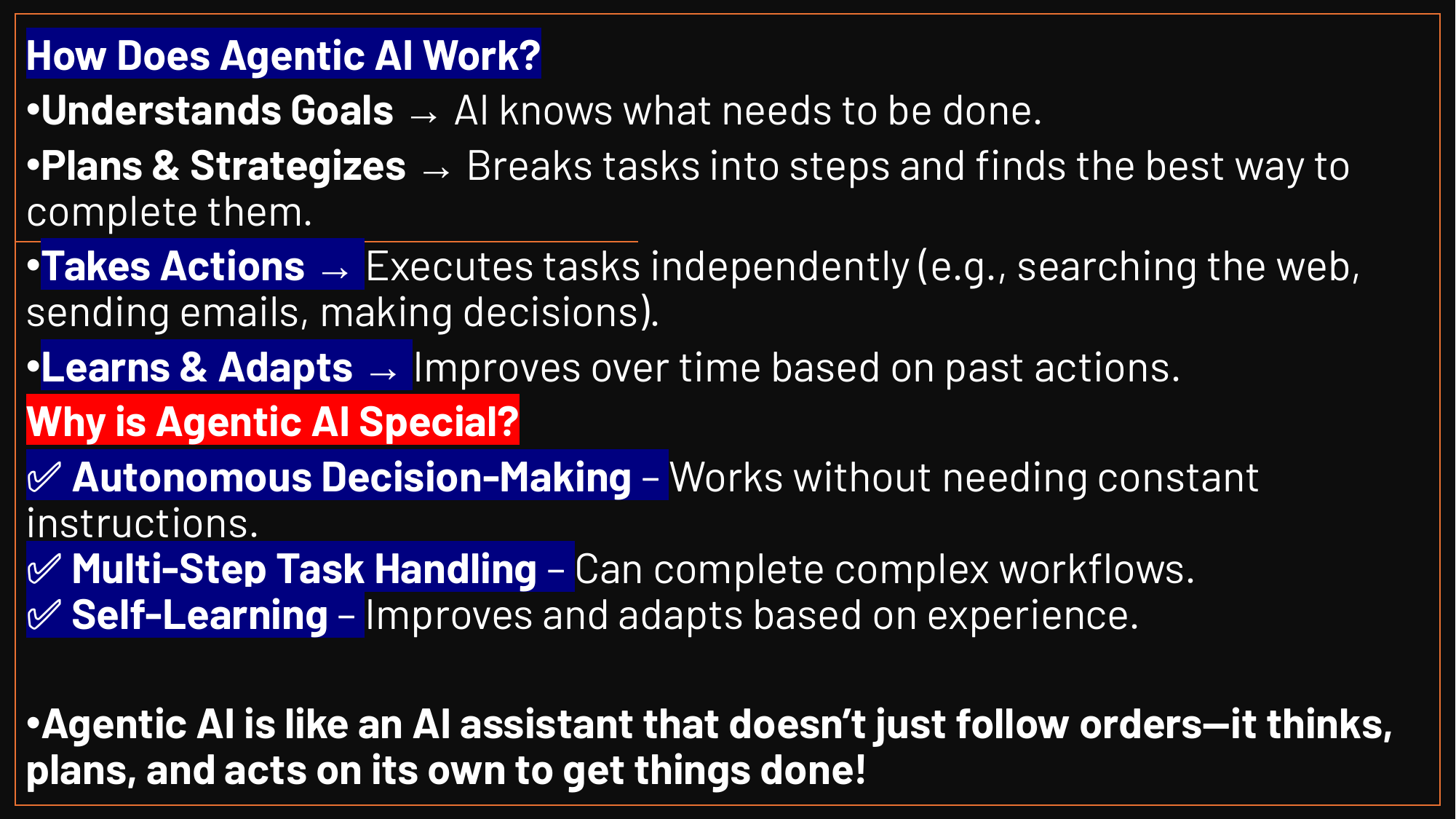

How Does Agentic AI Work?
Understands Goals → AI knows what needs to be done.
Plans & Strategizes → Breaks tasks into steps and finds the best way to complete them.
Takes Actions → Executes tasks independently (e.g., searching the web, sending emails, making decisions).
Learns & Adapts → Improves over time based on past actions.
Why is Agentic AI Special?
✅ Autonomous Decision-Making – Works without needing constant instructions.
✅ Multi-Step Task Handling – Can complete complex workflows.
✅ Self-Learning – Improves and adapts based on experience.

Agentic AI is like an AI assistant that doesn’t just follow orders—it thinks, plans, and acts on its own to get things done!